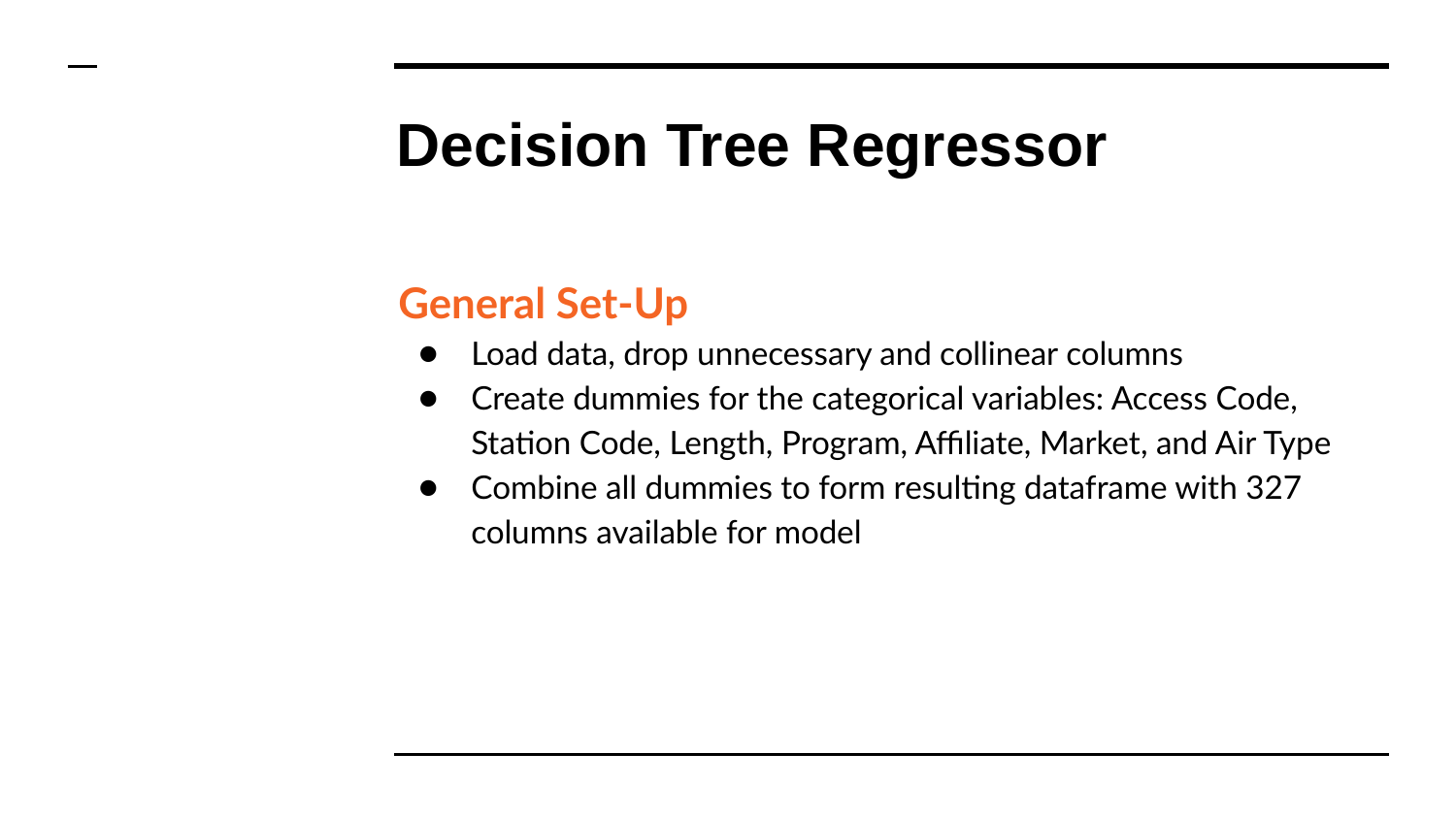

# Decision Tree Regressor
General Set-Up
Load data, drop unnecessary and collinear columns
Create dummies for the categorical variables: Access Code, Station Code, Length, Program, Affiliate, Market, and Air Type
Combine all dummies to form resulting dataframe with 327 columns available for model